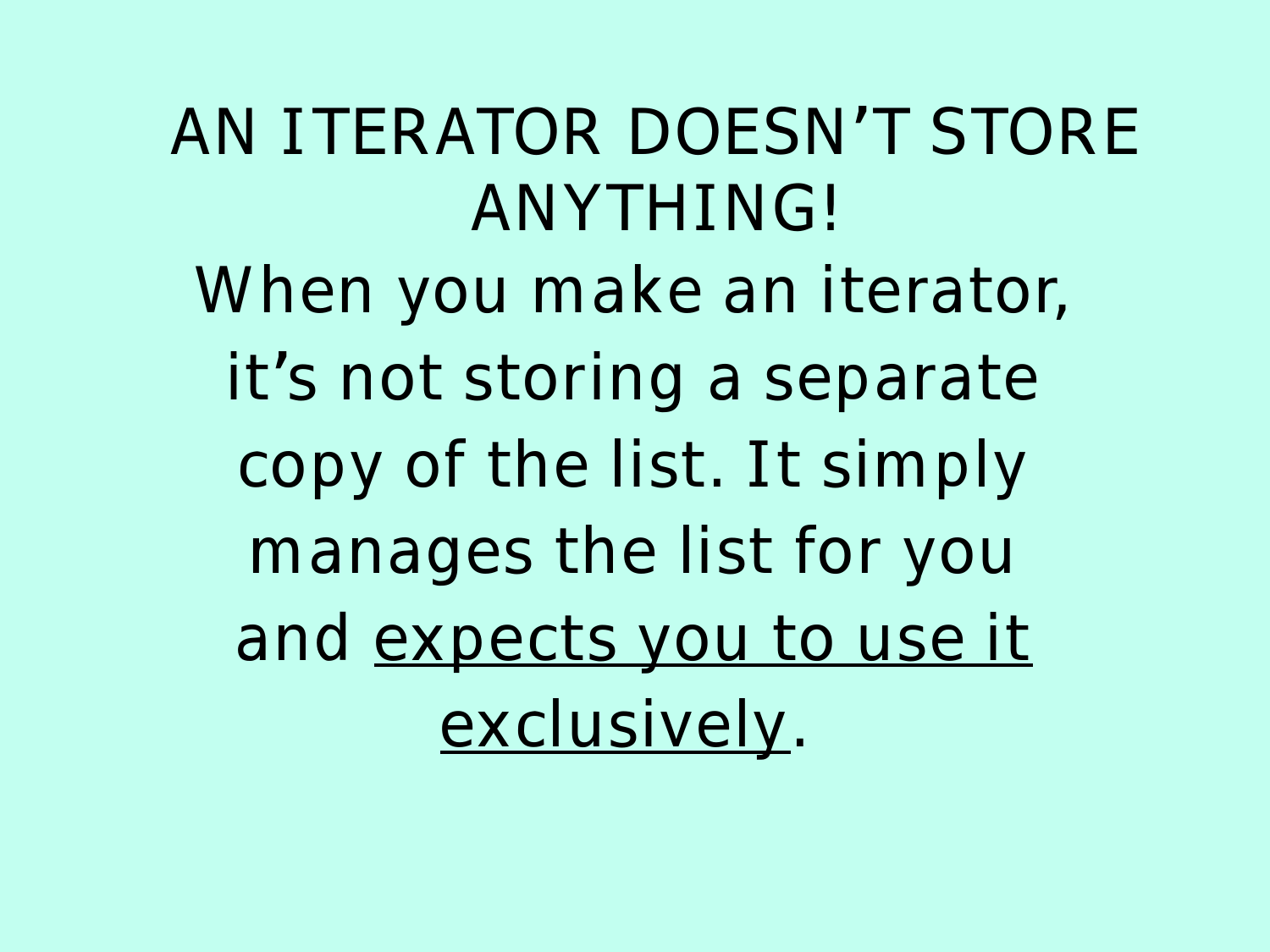

An iterator doesn’t store anything!
When you make an iterator, it’s not storing a separate copy of the list. It simply manages the list for you and expects you to use it exclusively.